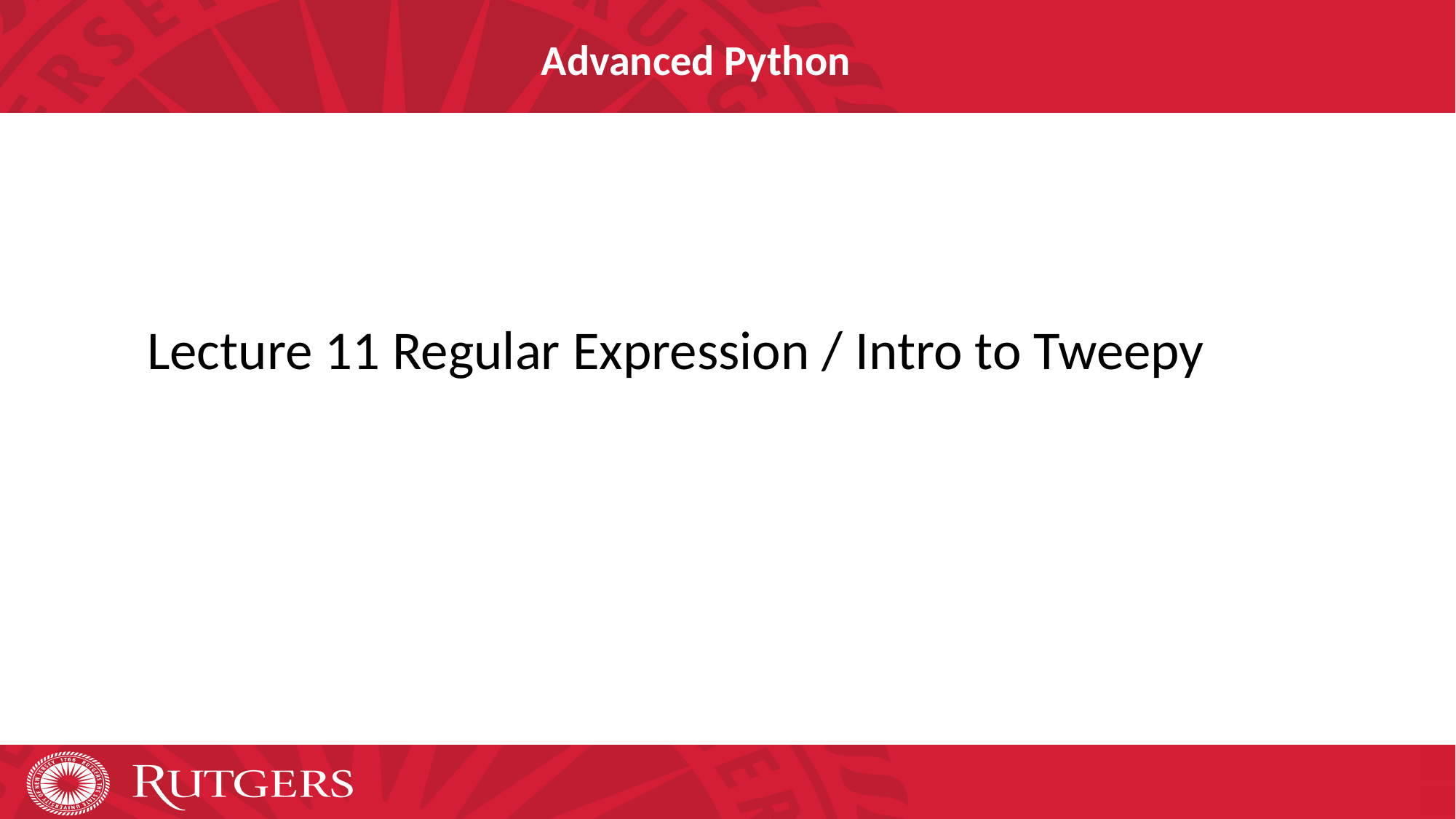

Advanced Python
Lecture 11 Regular Expression / Intro to Tweepy